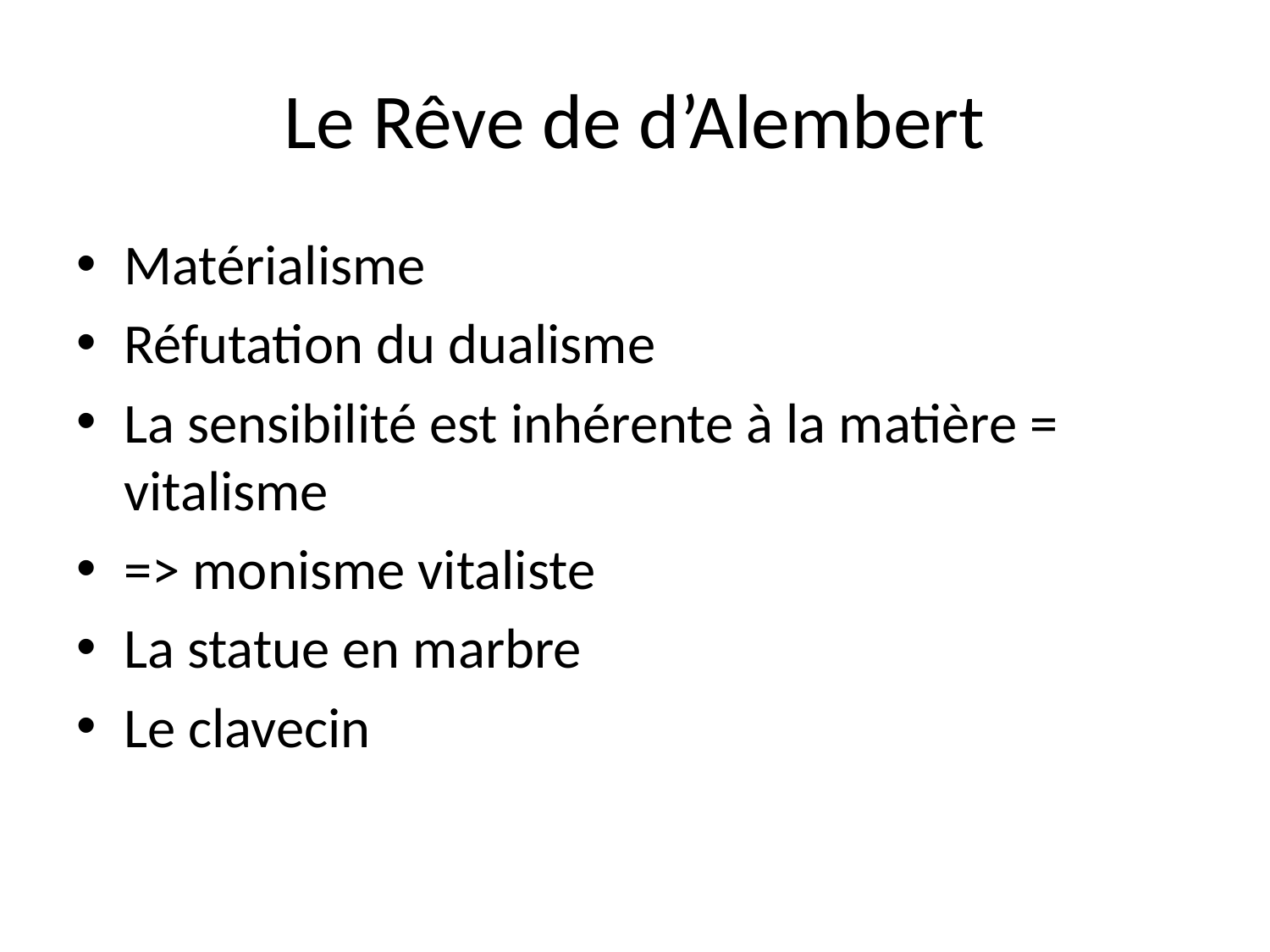

# Le Rêve de d’Alembert
Matérialisme
Réfutation du dualisme
La sensibilité est inhérente à la matière = vitalisme
=> monisme vitaliste
La statue en marbre
Le clavecin